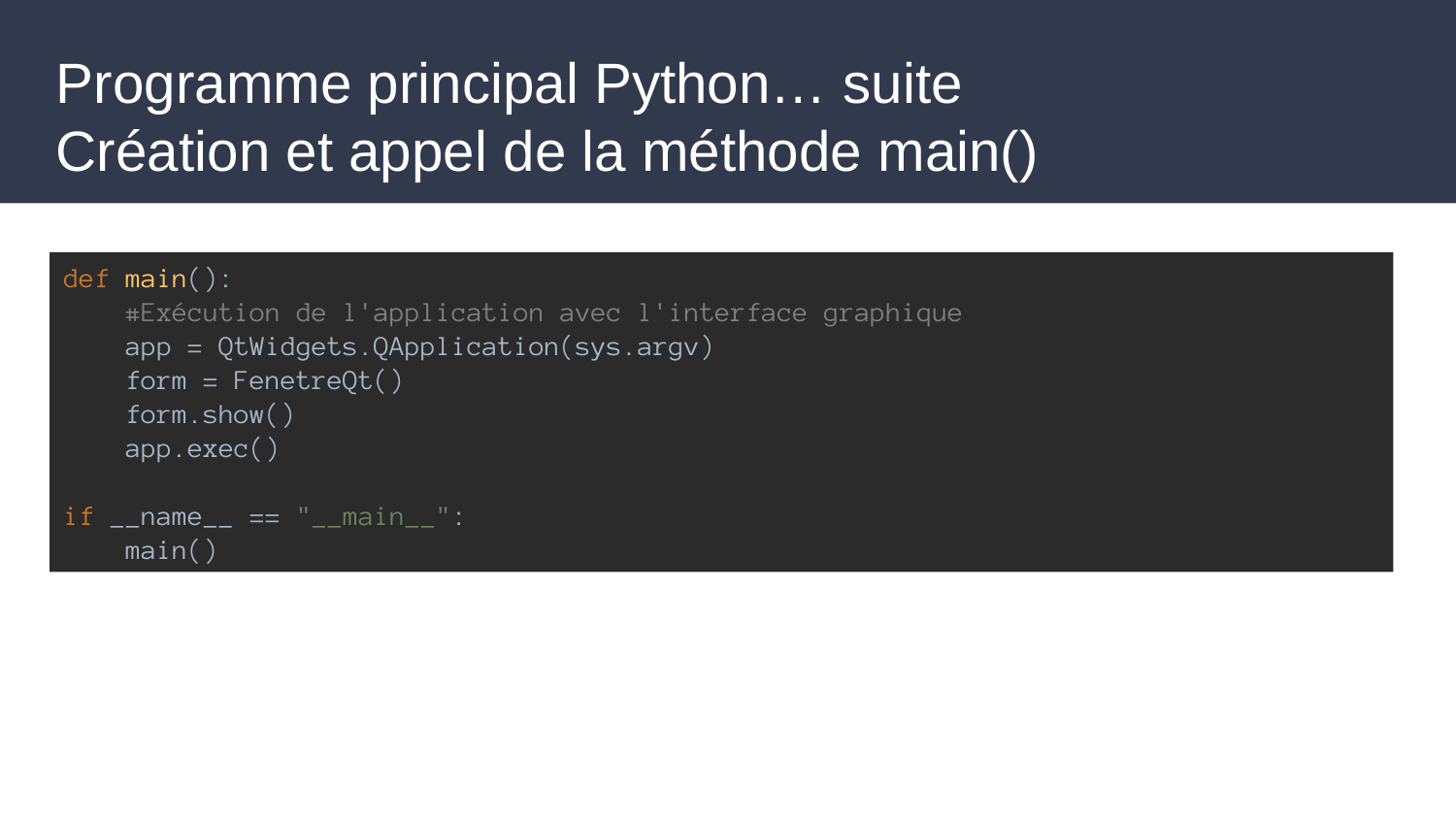

# Programme principal Python… suite Création et appel de la méthode main()
def main():
    #Exécution de l'application avec l'interface graphique
    app = QtWidgets.QApplication(sys.argv)
    form = FenetreQt()
    form.show()
    app.exec()
if __name__ == "__main__":
    main()